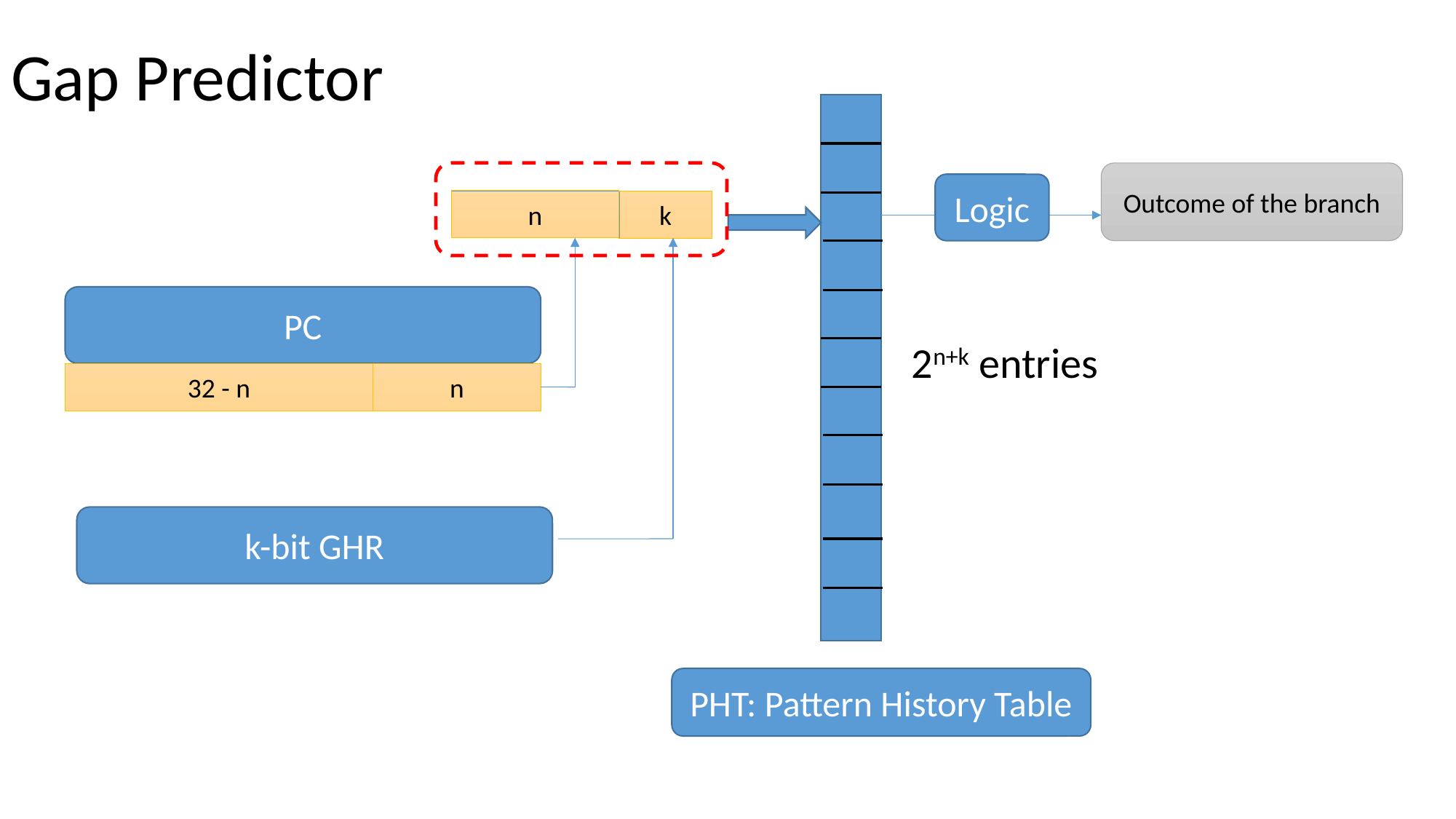

# Gap Predictor

Outcome of the branch
Logic
n
k

PC
2n+k entries
n
32 - n
k-bit GHR
PHT: Pattern History Table